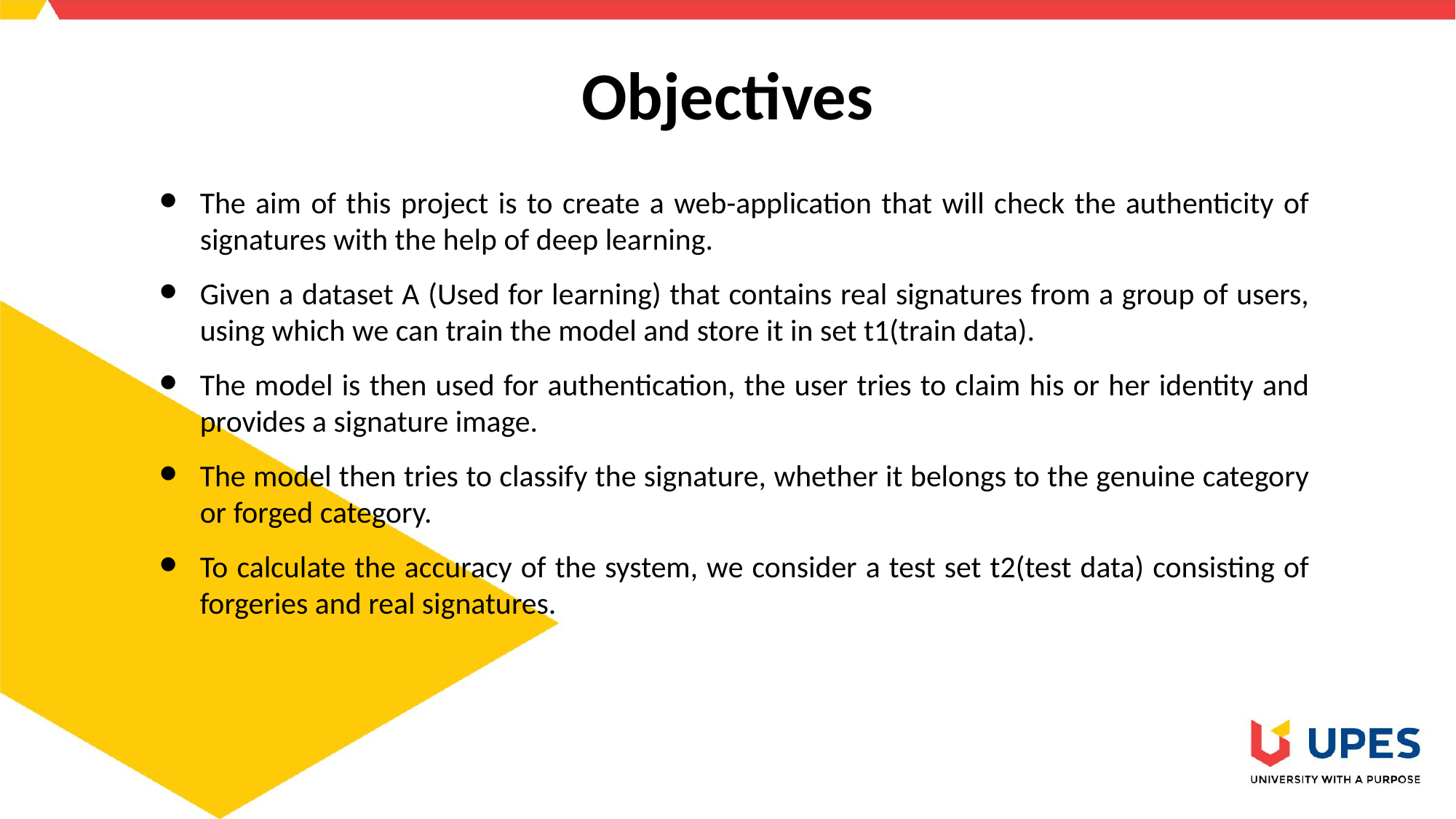

# Objectives
The aim of this project is to create a web-application that will check the authenticity of signatures with the help of deep learning.
Given a dataset A (Used for learning) that contains real signatures from a group of users, using which we can train the model and store it in set t1(train data).
The model is then used for authentication, the user tries to claim his or her identity and provides a signature image.
The model then tries to classify the signature, whether it belongs to the genuine category or forged category.
To calculate the accuracy of the system, we consider a test set t2(test data) consisting of forgeries and real signatures.